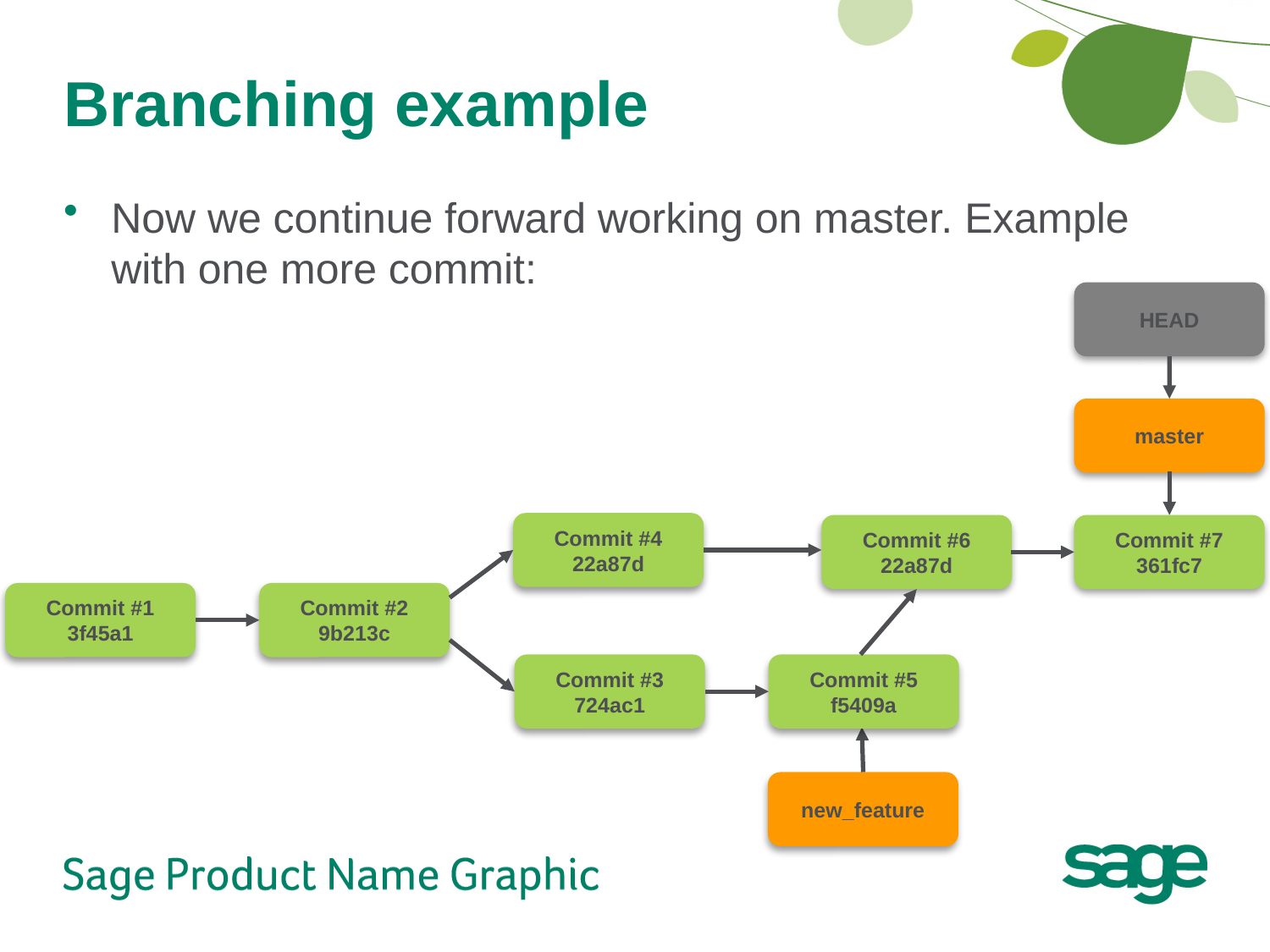

# Branching example
Now we continue forward working on master. Example with one more commit:
HEAD
master
Commit #4
22a87d
Commit #6
22a87d
Commit #7
361fc7
Commit #1
3f45a1
Commit #2
9b213c
Commit #3
724ac1
Commit #5
f5409a
new_feature